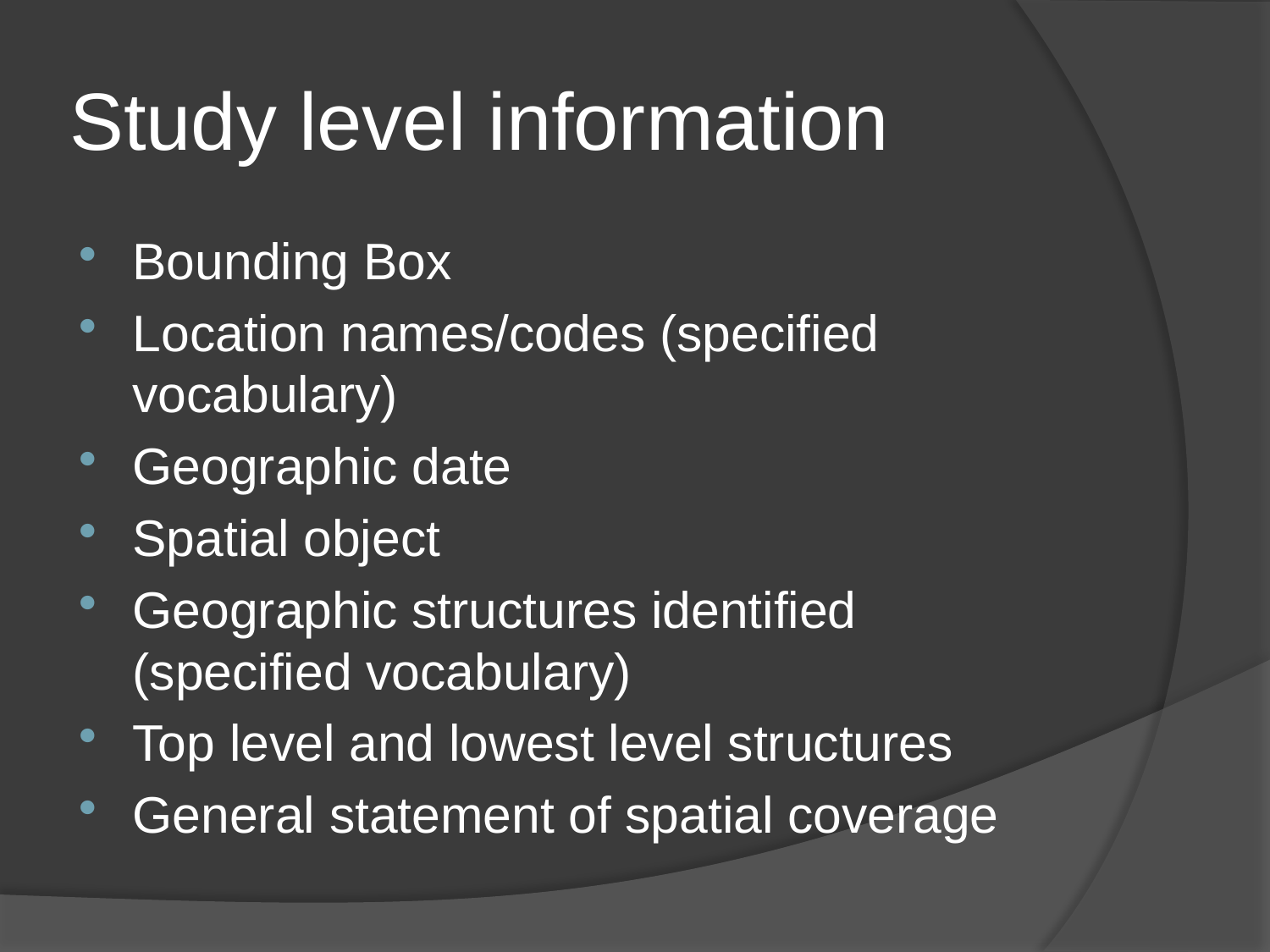

# Study level information
Bounding Box
Location names/codes (specified vocabulary)
Geographic date
Spatial object
Geographic structures identified (specified vocabulary)
Top level and lowest level structures
General statement of spatial coverage